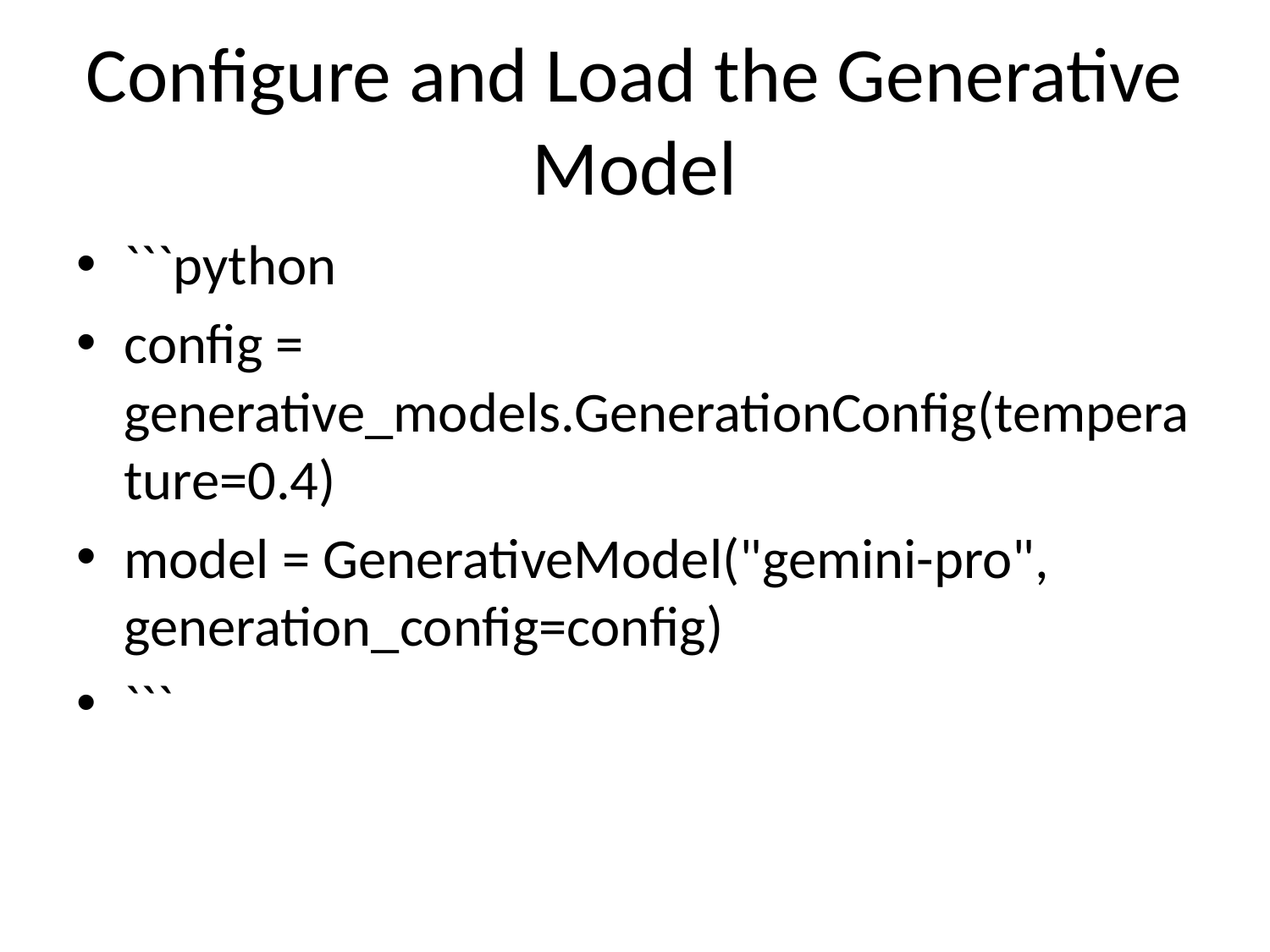

# Configure and Load the Generative Model
```python
config = generative_models.GenerationConfig(temperature=0.4)
model = GenerativeModel("gemini-pro", generation_config=config)
```